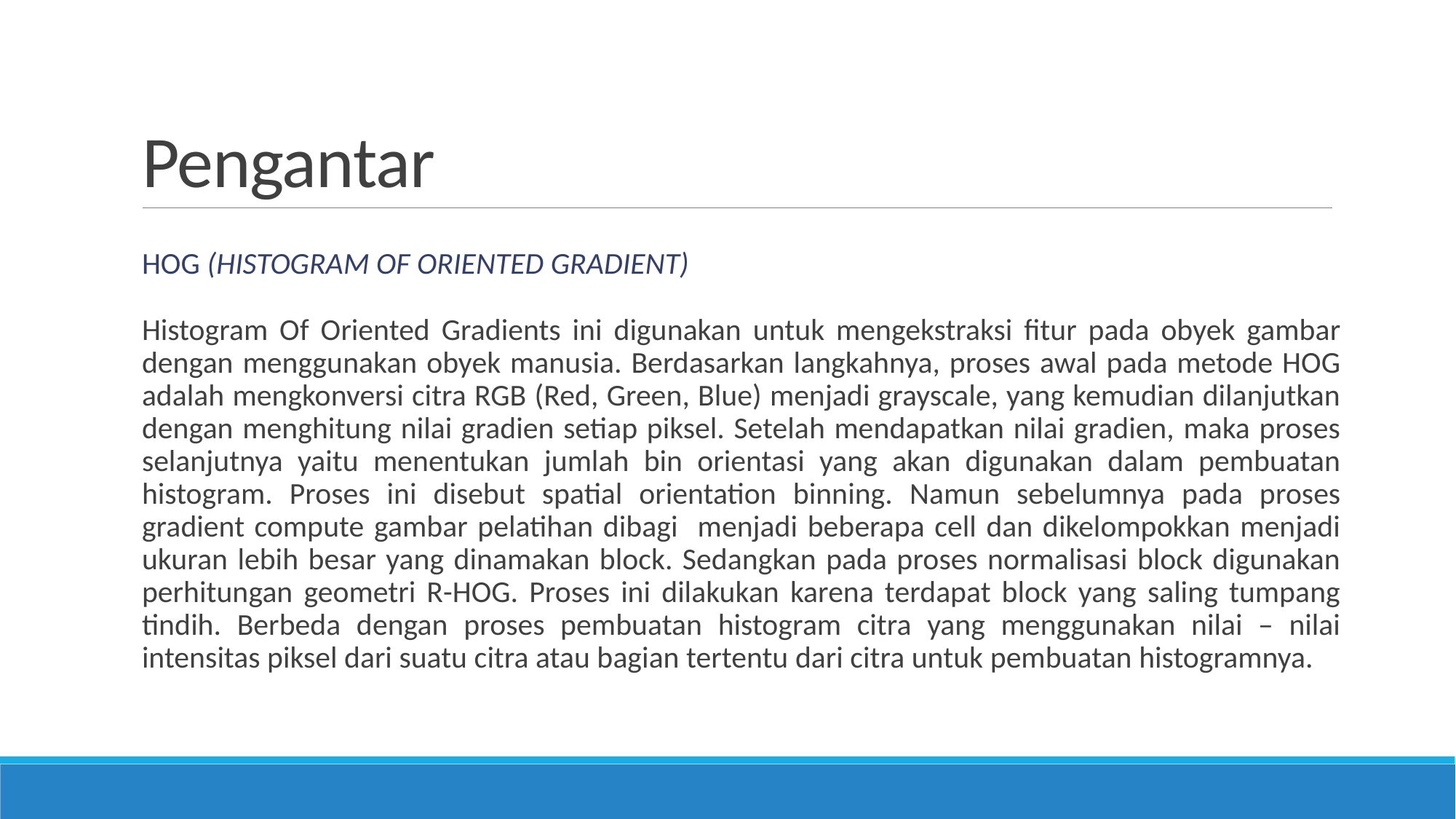

# Pengantar
HOG (Histogram of oriented gradient)
Histogram Of Oriented Gradients ini digunakan untuk mengekstraksi fitur pada obyek gambar dengan menggunakan obyek manusia. Berdasarkan langkahnya, proses awal pada metode HOG adalah mengkonversi citra RGB (Red, Green, Blue) menjadi grayscale, yang kemudian dilanjutkan dengan menghitung nilai gradien setiap piksel. Setelah mendapatkan nilai gradien, maka proses selanjutnya yaitu menentukan jumlah bin orientasi yang akan digunakan dalam pembuatan histogram. Proses ini disebut spatial orientation binning. Namun sebelumnya pada proses gradient compute gambar pelatihan dibagi  menjadi beberapa cell dan dikelompokkan menjadi ukuran lebih besar yang dinamakan block. Sedangkan pada proses normalisasi block digunakan perhitungan geometri R-HOG. Proses ini dilakukan karena terdapat block yang saling tumpang tindih. Berbeda dengan proses pembuatan histogram citra yang menggunakan nilai – nilai intensitas piksel dari suatu citra atau bagian tertentu dari citra untuk pembuatan histogramnya.